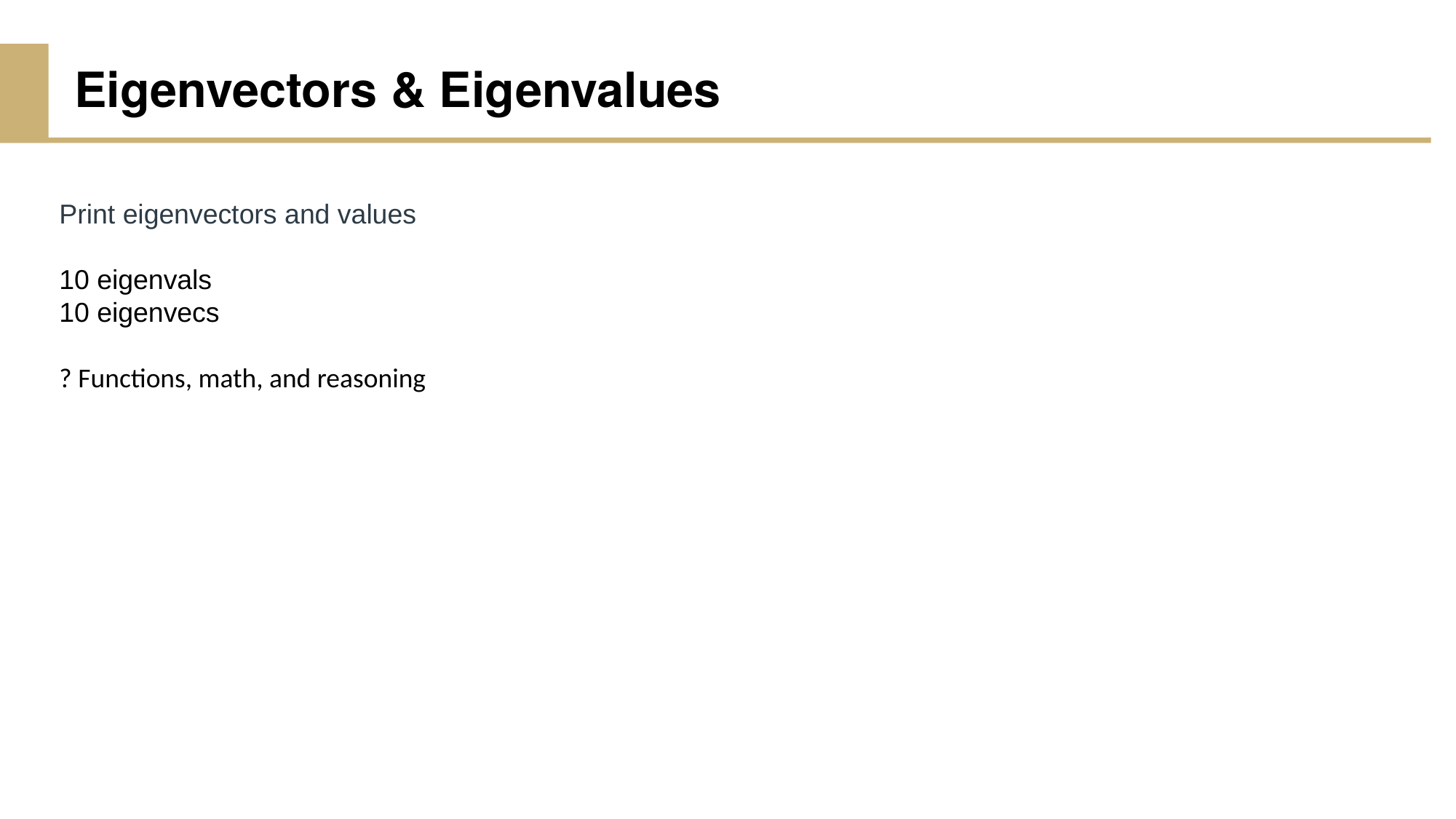

Eigenvectors & Eigenvalues

Print eigenvectors and values

10 eigenvals
10 eigenvecs

? Functions, math, and reasoning